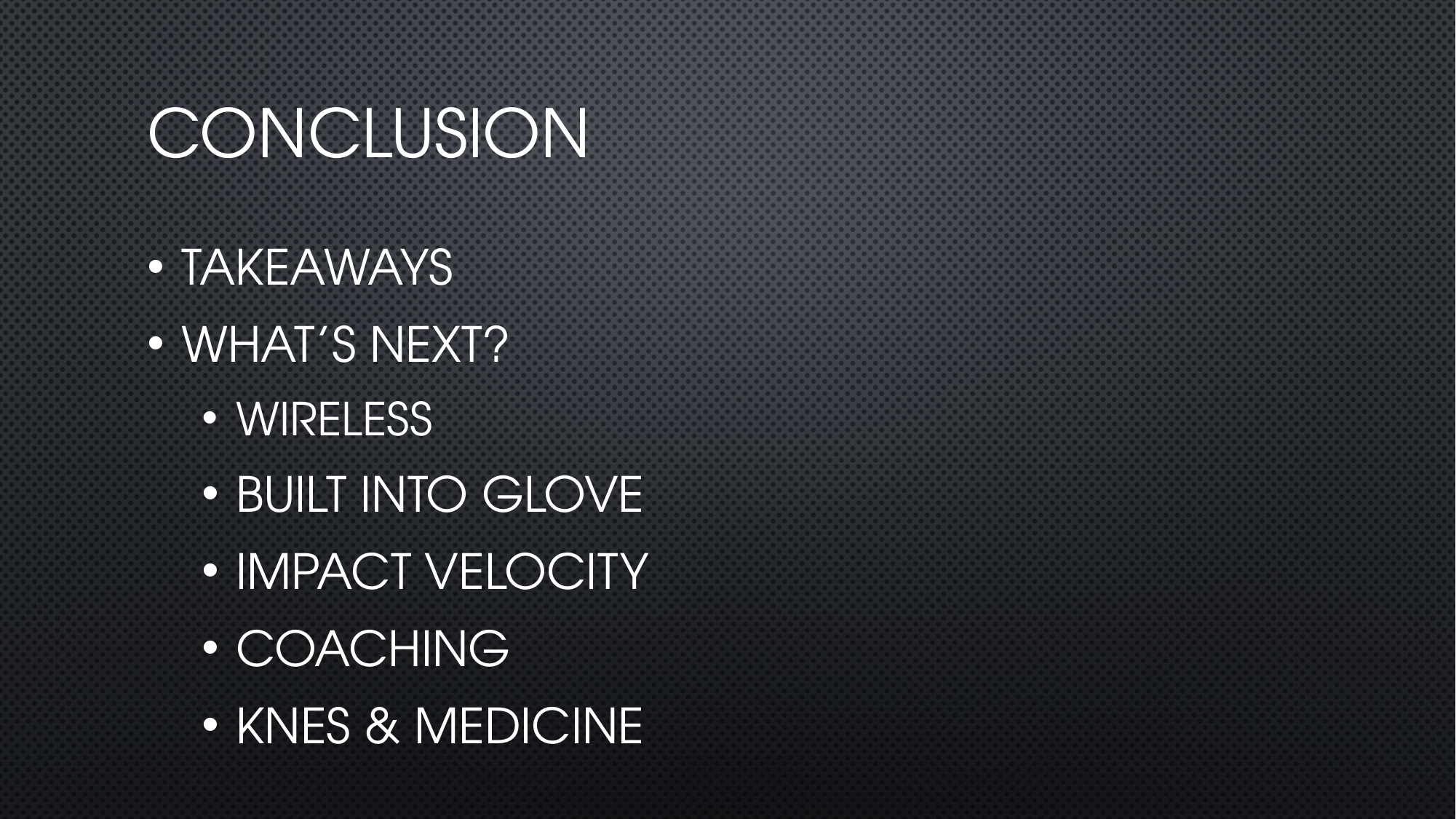

# Conclusion
Takeaways
What’s Next?
Wireless
Built into glove
Impact Velocity
Coaching
KNES & Medicine